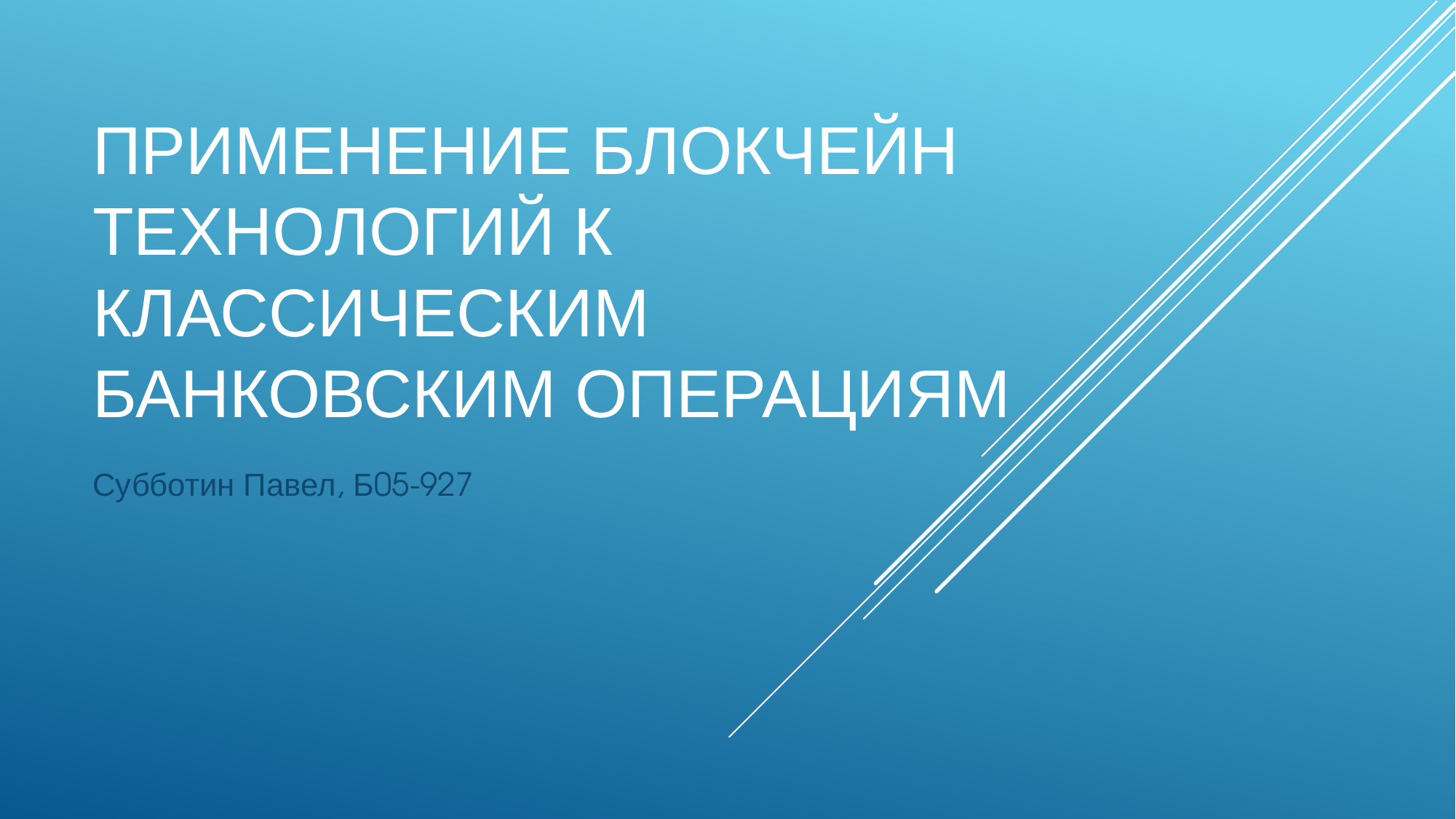

# Применение блокчейн технологий к классическим банковским операциям
Субботин Павел, Б05-927